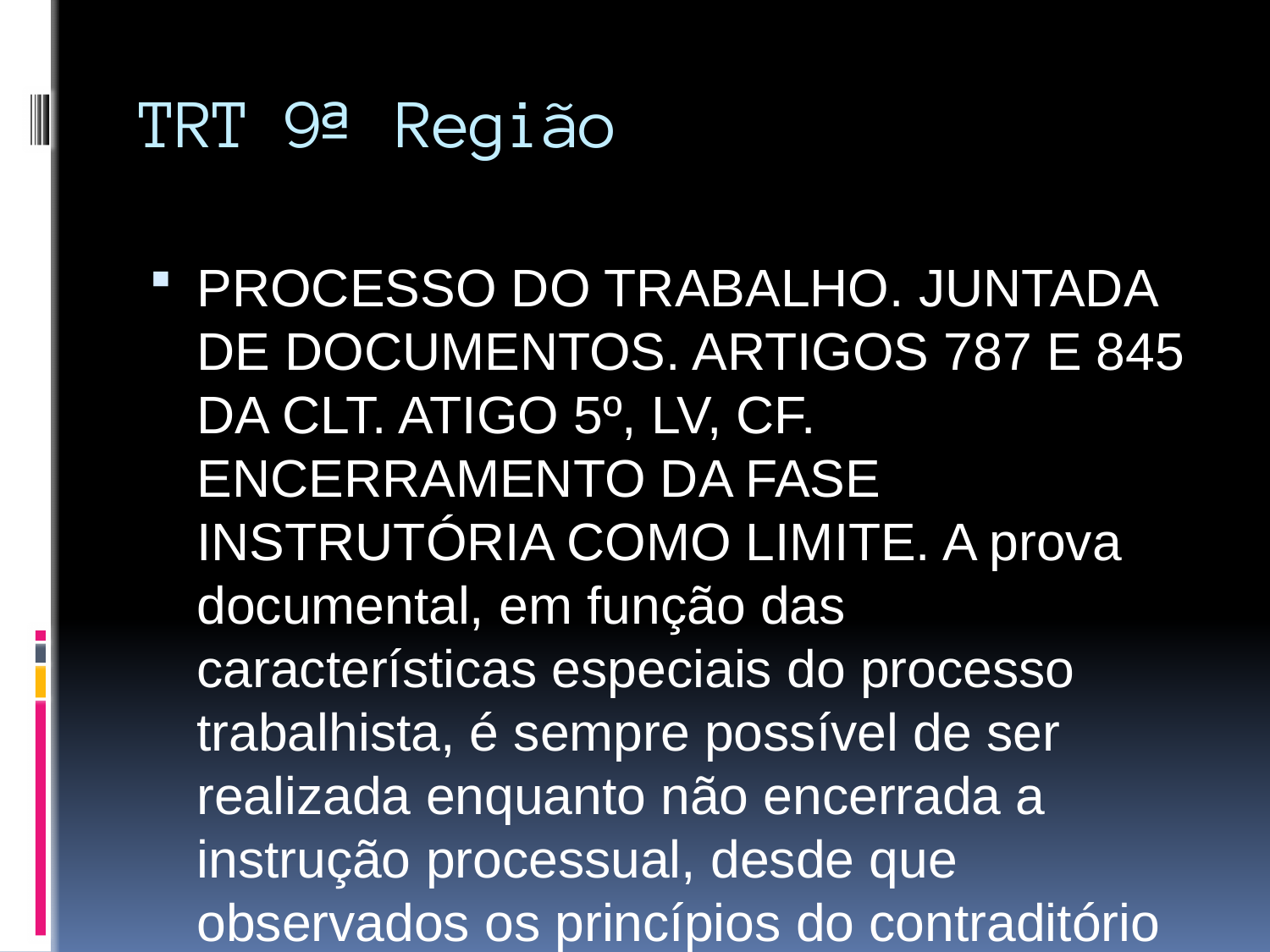

# TRT 9ª Região
PROCESSO DO TRABALHO. JUNTADA DE DOCUMENTOS. ARTIGOS 787 E 845 DA CLT. ATIGO 5º, LV, CF. ENCERRAMENTO DA FASE INSTRUTÓRIA COMO LIMITE. A prova documental, em função das características especiais do processo trabalhista, é sempre possível de ser realizada enquanto não encerrada a instrução processual, desde que observados os princípios do contraditório e da ampla defesa (art. 5º, LV, CF).